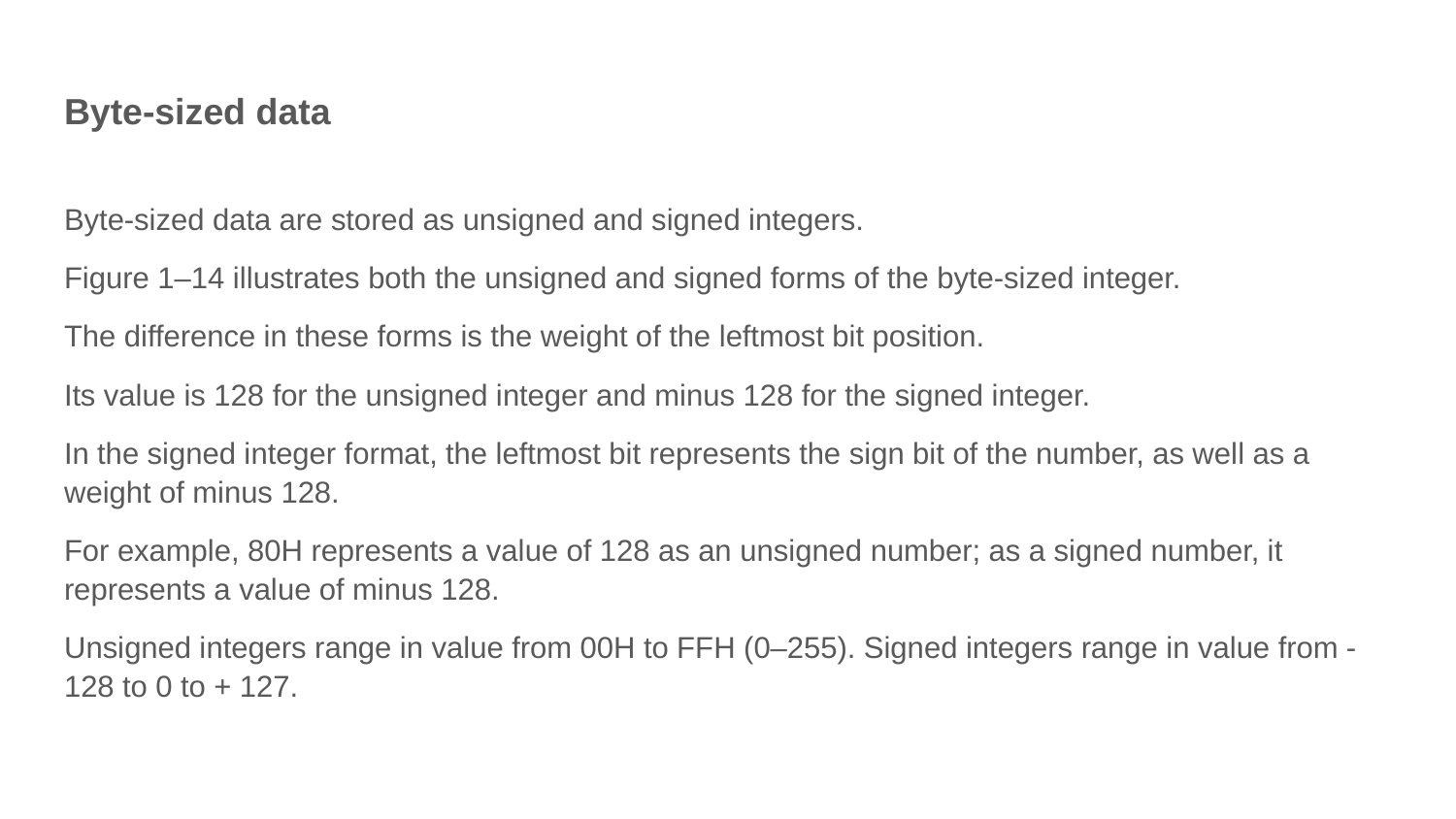

# Byte-sized data
Byte-sized data are stored as unsigned and signed integers.
Figure 1–14 illustrates both the unsigned and signed forms of the byte-sized integer.
The difference in these forms is the weight of the leftmost bit position.
Its value is 128 for the unsigned integer and minus 128 for the signed integer.
In the signed integer format, the leftmost bit represents the sign bit of the number, as well as a weight of minus 128.
For example, 80H represents a value of 128 as an unsigned number; as a signed number, it represents a value of minus 128.
Unsigned integers range in value from 00H to FFH (0–255). Signed integers range in value from -128 to 0 to + 127.